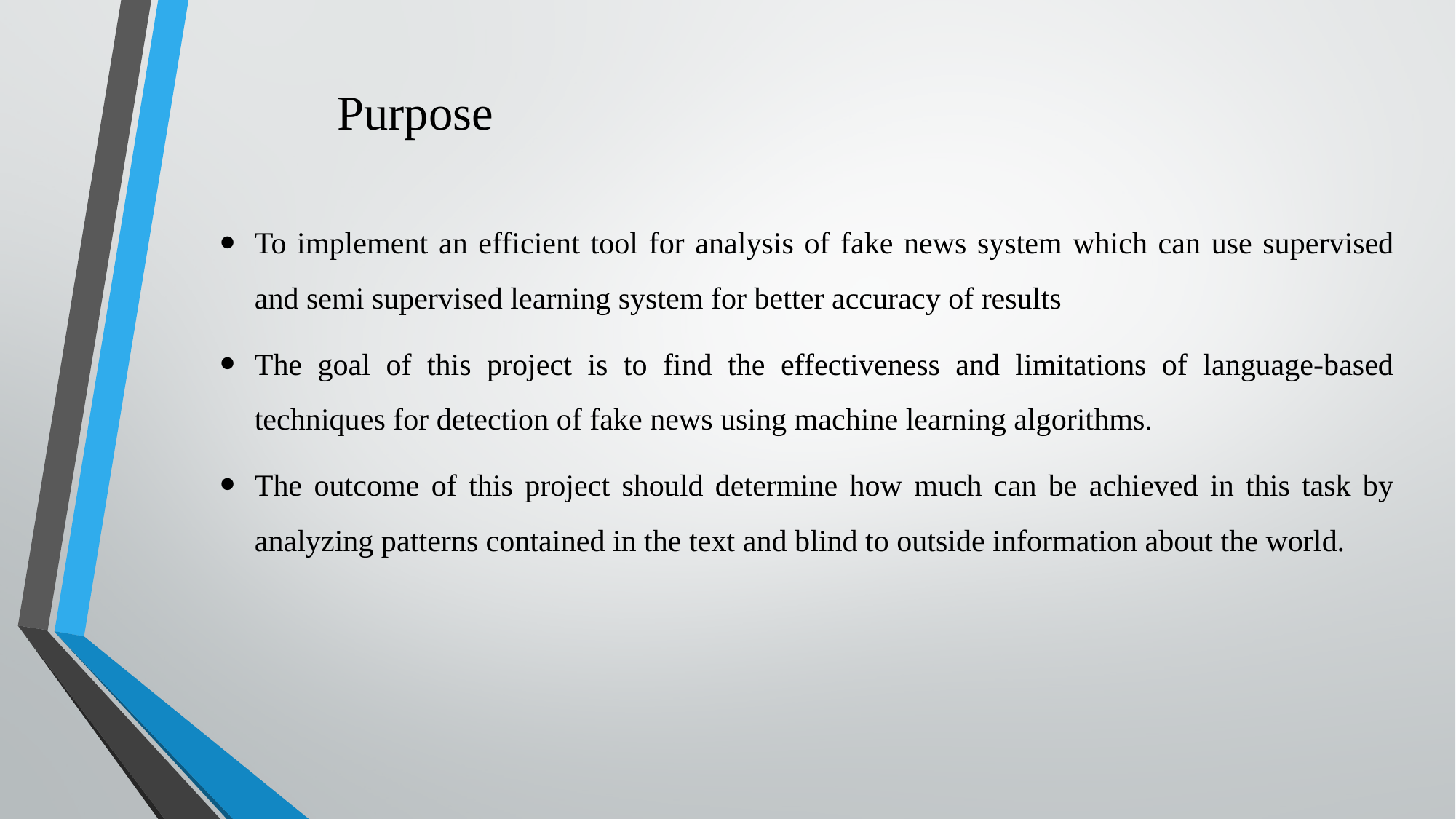

# Purpose
To implement an efficient tool for analysis of fake news system which can use supervised and semi supervised learning system for better accuracy of results
The goal of this project is to find the effectiveness and limitations of language-based techniques for detection of fake news using machine learning algorithms.
The outcome of this project should determine how much can be achieved in this task by analyzing patterns contained in the text and blind to outside information about the world.